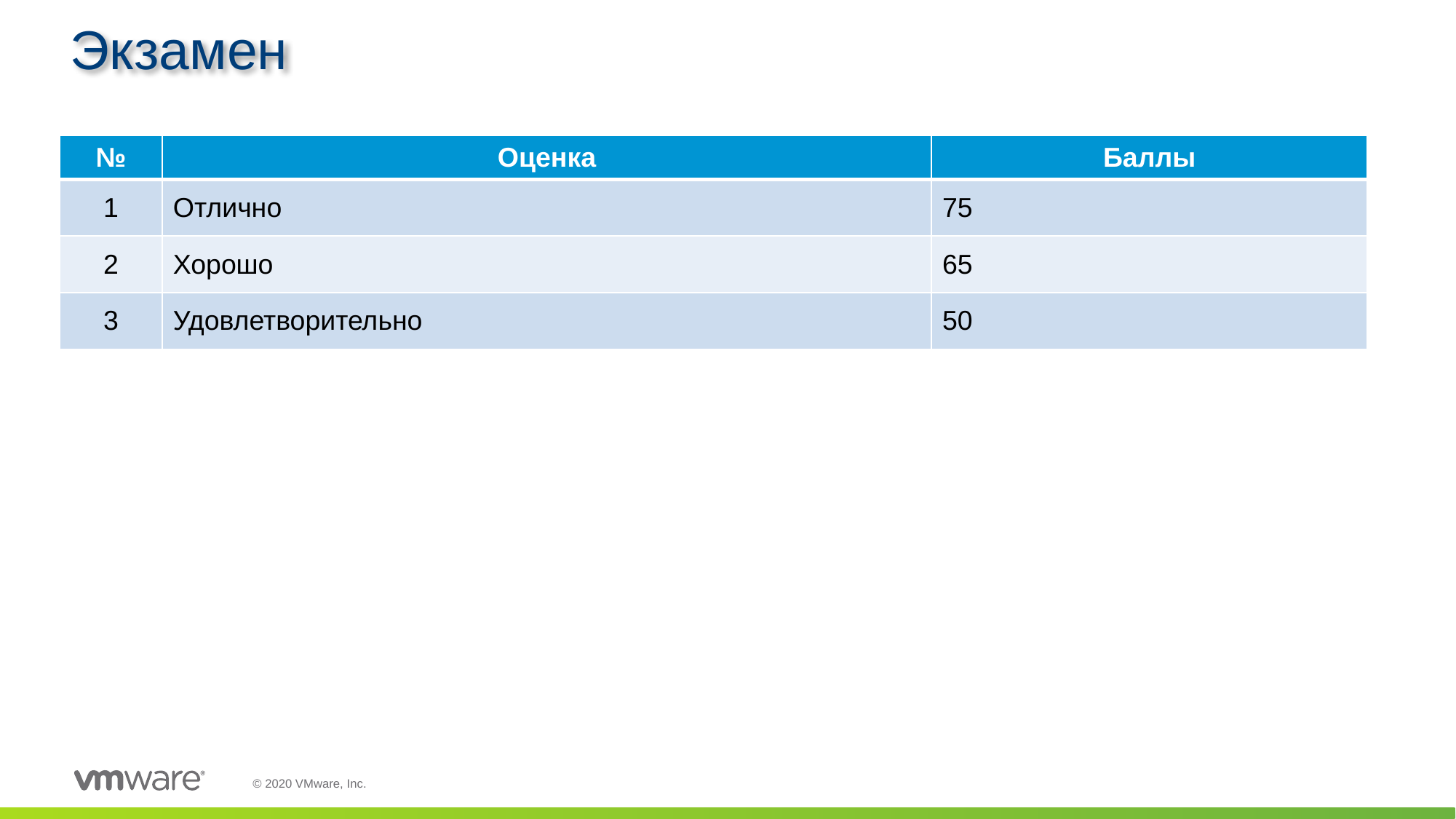

Экзамен
| № | Оценка | Баллы |
| --- | --- | --- |
| 1 | Отлично | 75 |
| 2 | Хорошо | 65 |
| 3 | Удовлетворительно | 50 |